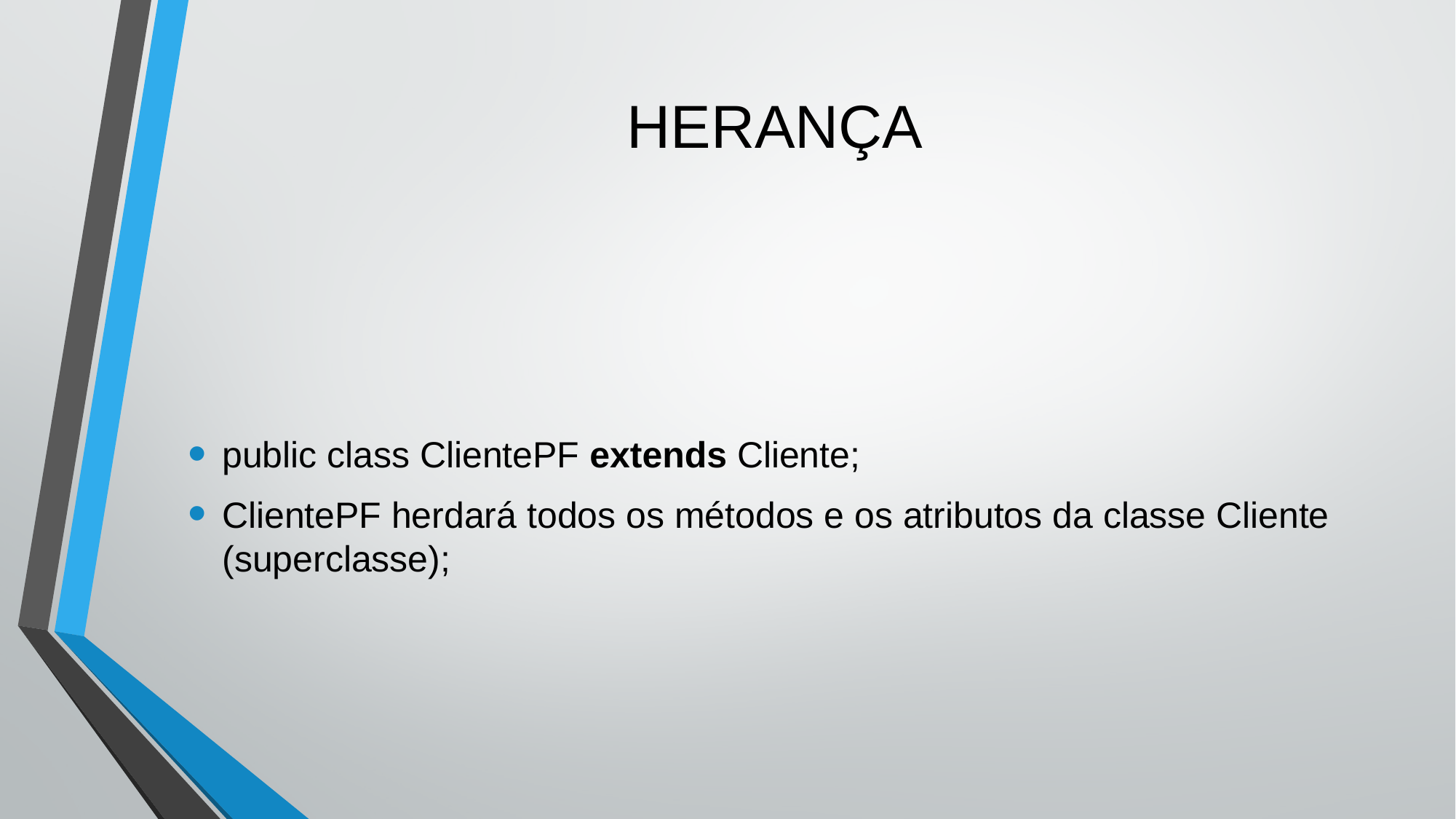

# HERANÇA
public class ClientePF extends Cliente;
ClientePF herdará todos os métodos e os atributos da classe Cliente (superclasse);